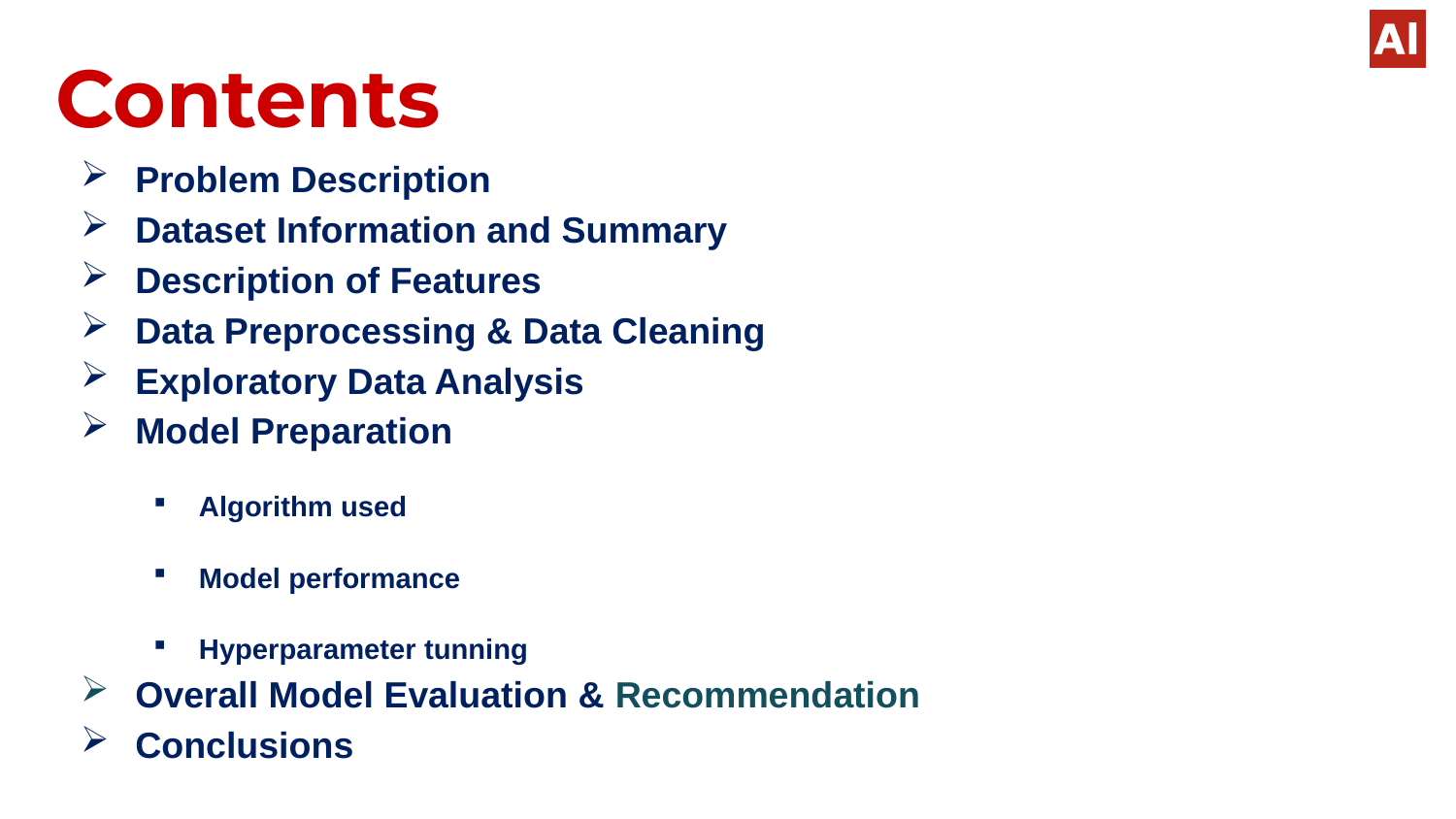

# Contents
Problem Description
Dataset Information and Summary
Description of Features
Data Preprocessing & Data Cleaning
Exploratory Data Analysis
Model Preparation
Algorithm used
Model performance
Hyperparameter tunning
Overall Model Evaluation & Recommendation
Conclusions